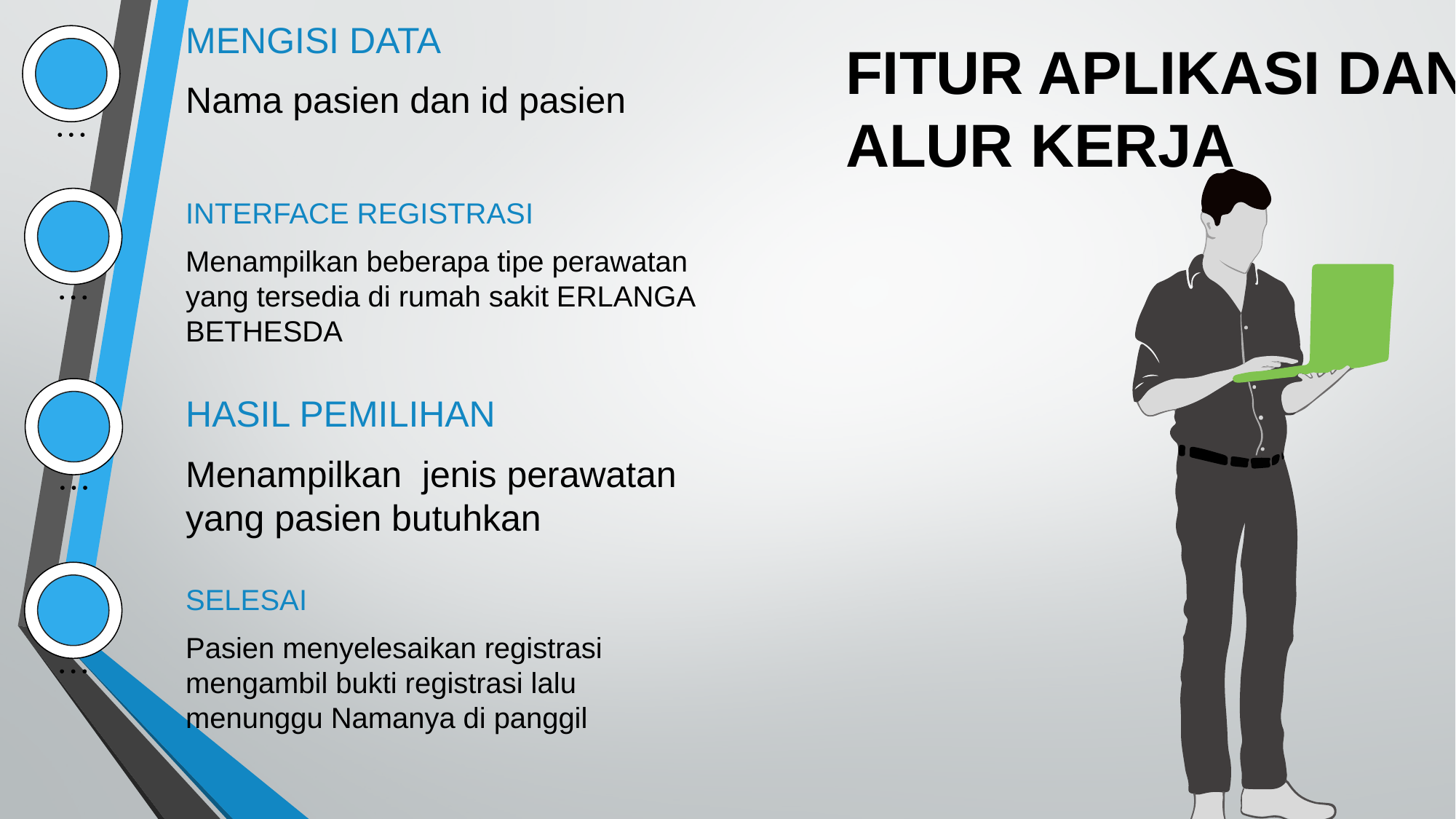

# FITUR APLIKASI DAN ALUR KERJA
MENGISI DATA
Nama pasien dan id pasien

INTERFACE REGISTRASI
Menampilkan beberapa tipe perawatan yang tersedia di rumah sakit ERLANGA BETHESDA

HASIL PEMILIHAN
Menampilkan  jenis perawatan yang pasien butuhkan

SELESAI
Pasien menyelesaikan registrasi mengambil bukti registrasi lalu menunggu Namanya di panggil